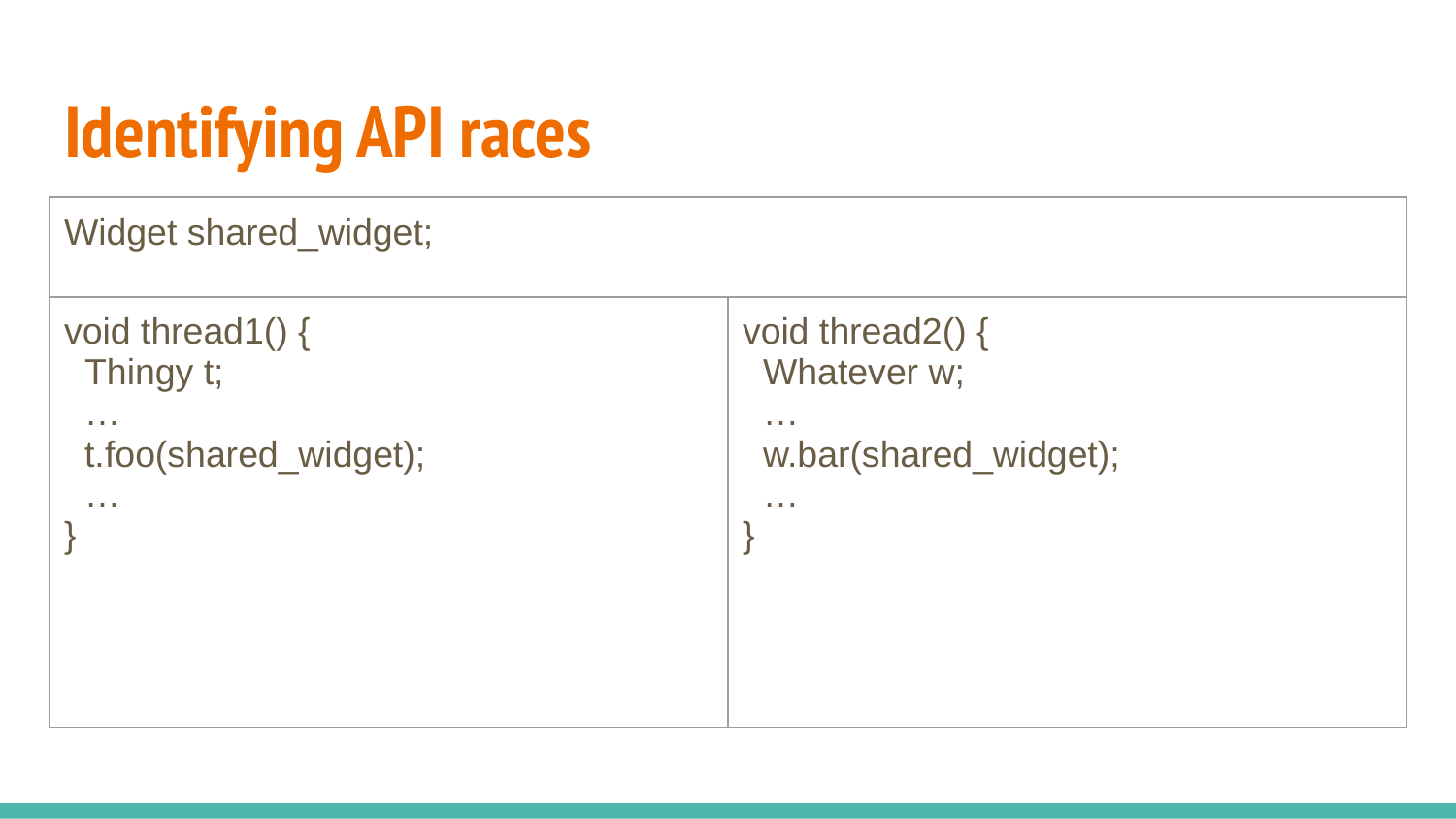

# Identifying API races
| Widget shared\_widget; |  |
| --- | --- |
| void thread1() { Thingy t; … t.foo(shared\_widget); … } | void thread2() { Whatever w; … w.bar(shared\_widget); … } |